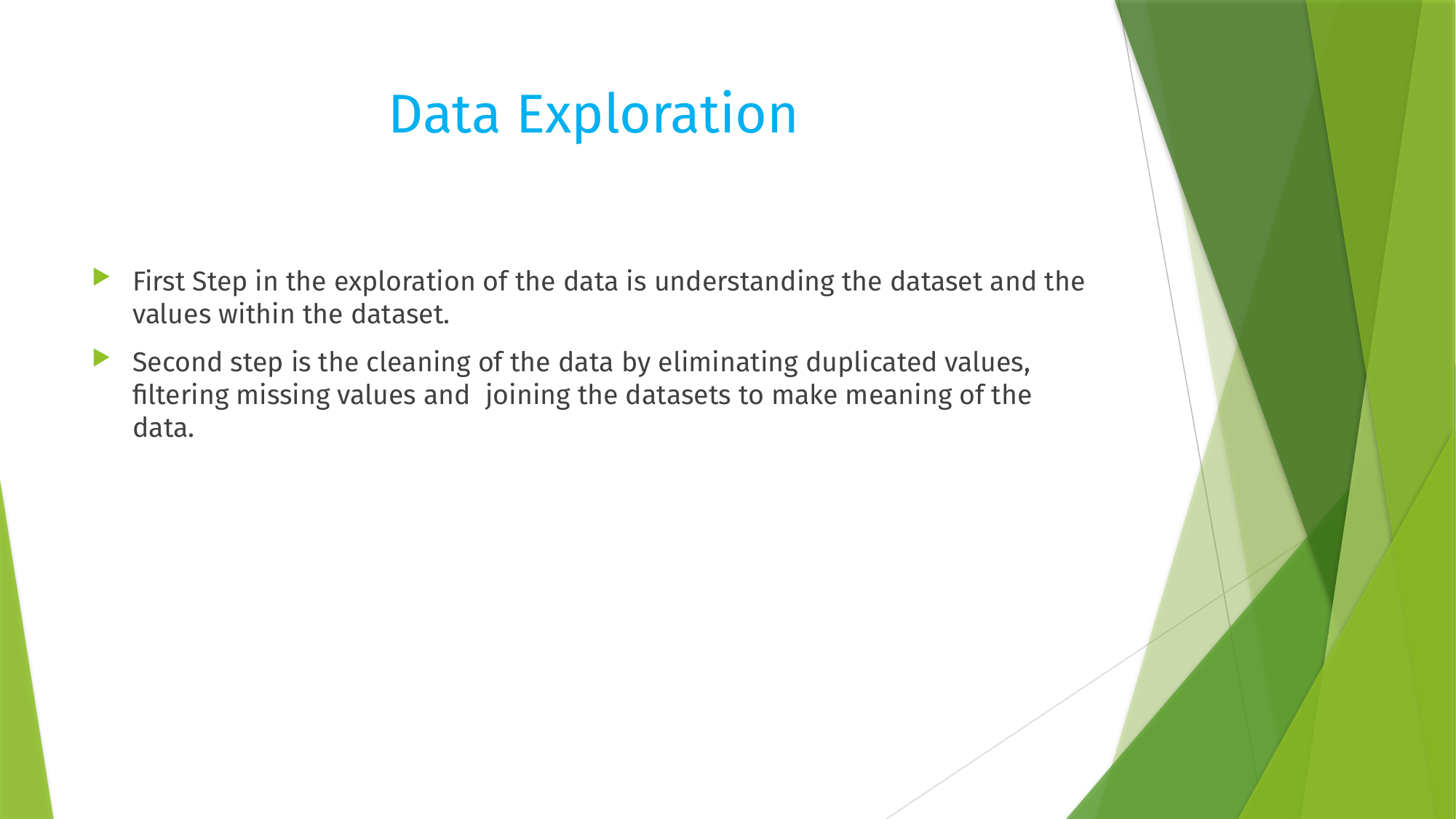

# Data Exploration
First Step in the exploration of the data is understanding the dataset and the values within the dataset.
Second step is the cleaning of the data by eliminating duplicated values, filtering missing values and  joining the datasets to make meaning of the data.